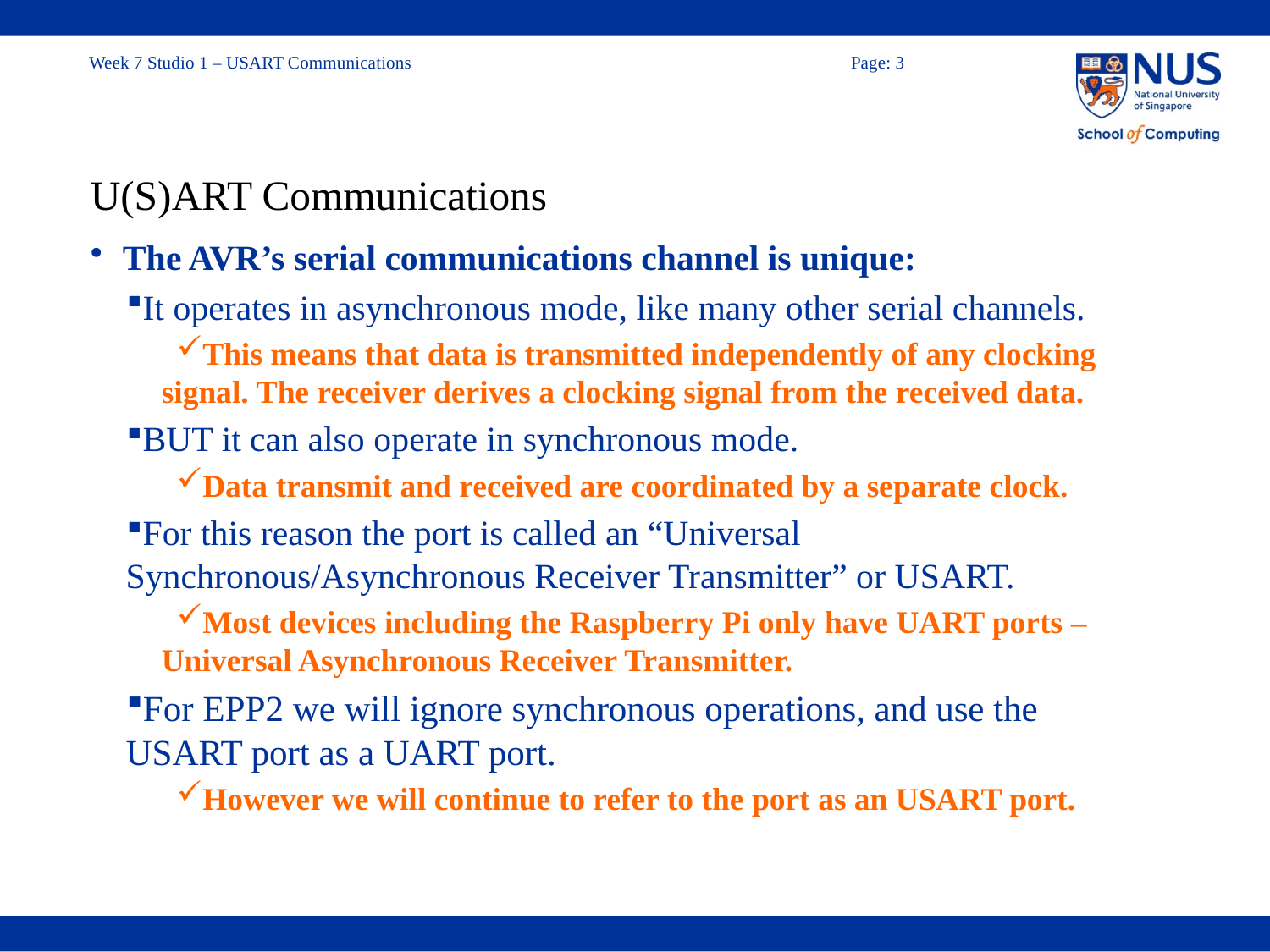

# U(S)ART Communications
The AVR’s serial communications channel is unique:
It operates in asynchronous mode, like many other serial channels.
This means that data is transmitted independently of any clocking signal. The receiver derives a clocking signal from the received data.
BUT it can also operate in synchronous mode.
Data transmit and received are coordinated by a separate clock.
For this reason the port is called an “Universal Synchronous/Asynchronous Receiver Transmitter” or USART.
Most devices including the Raspberry Pi only have UART ports – Universal Asynchronous Receiver Transmitter.
For EPP2 we will ignore synchronous operations, and use the USART port as a UART port.
However we will continue to refer to the port as an USART port.